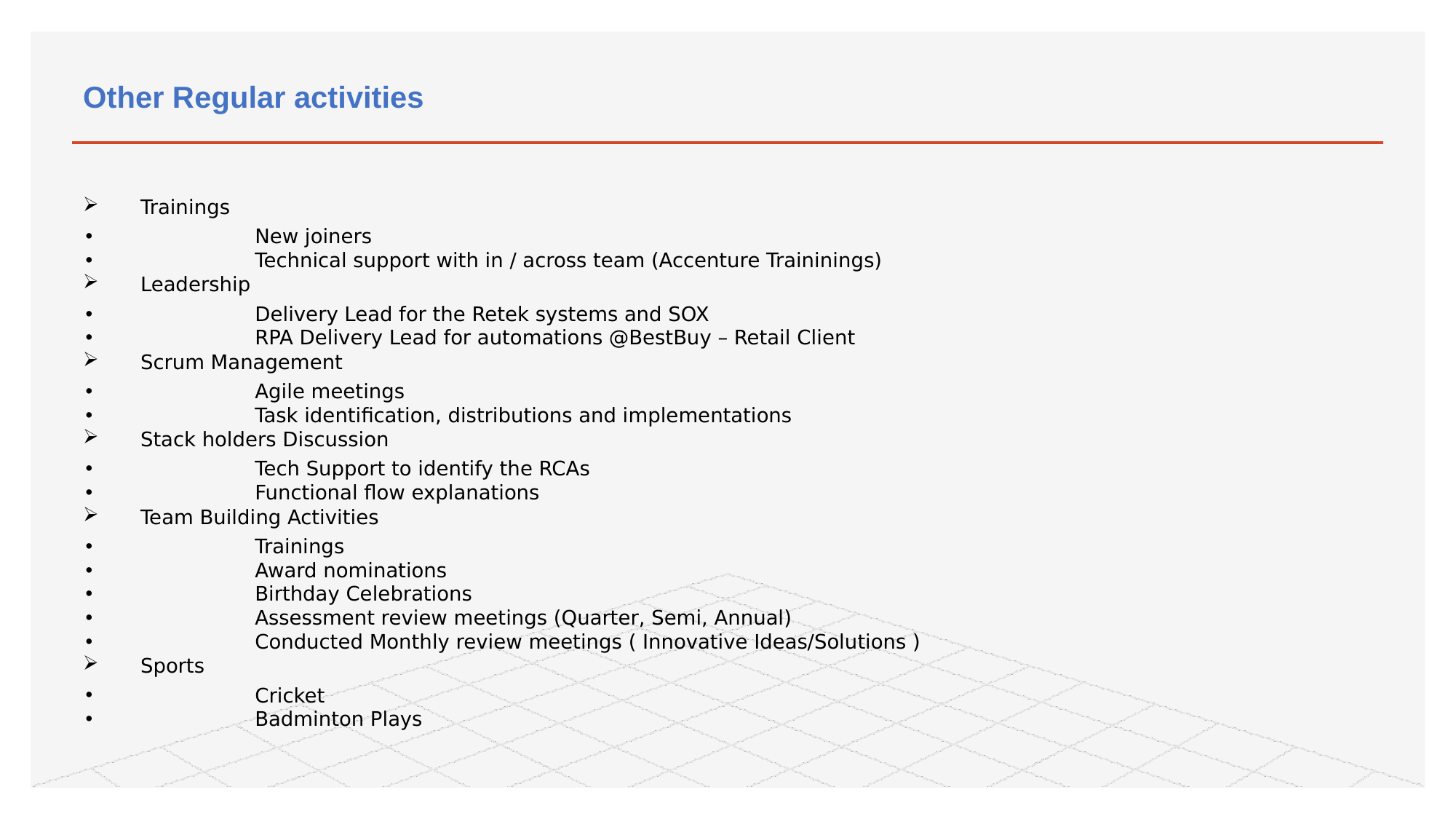

# Other Regular activities
Trainings
New joiners
Technical support with in / across team (Accenture Traininings)
Leadership
Delivery Lead for the Retek systems and SOX
RPA Delivery Lead for automations @BestBuy – Retail Client
Scrum Management
Agile meetings
Task identification, distributions and implementations
Stack holders Discussion
Tech Support to identify the RCAs
Functional flow explanations
Team Building Activities
Trainings
Award nominations
Birthday Celebrations
Assessment review meetings (Quarter, Semi, Annual)
Conducted Monthly review meetings ( Innovative Ideas/Solutions )
Sports
Cricket
Badminton Plays